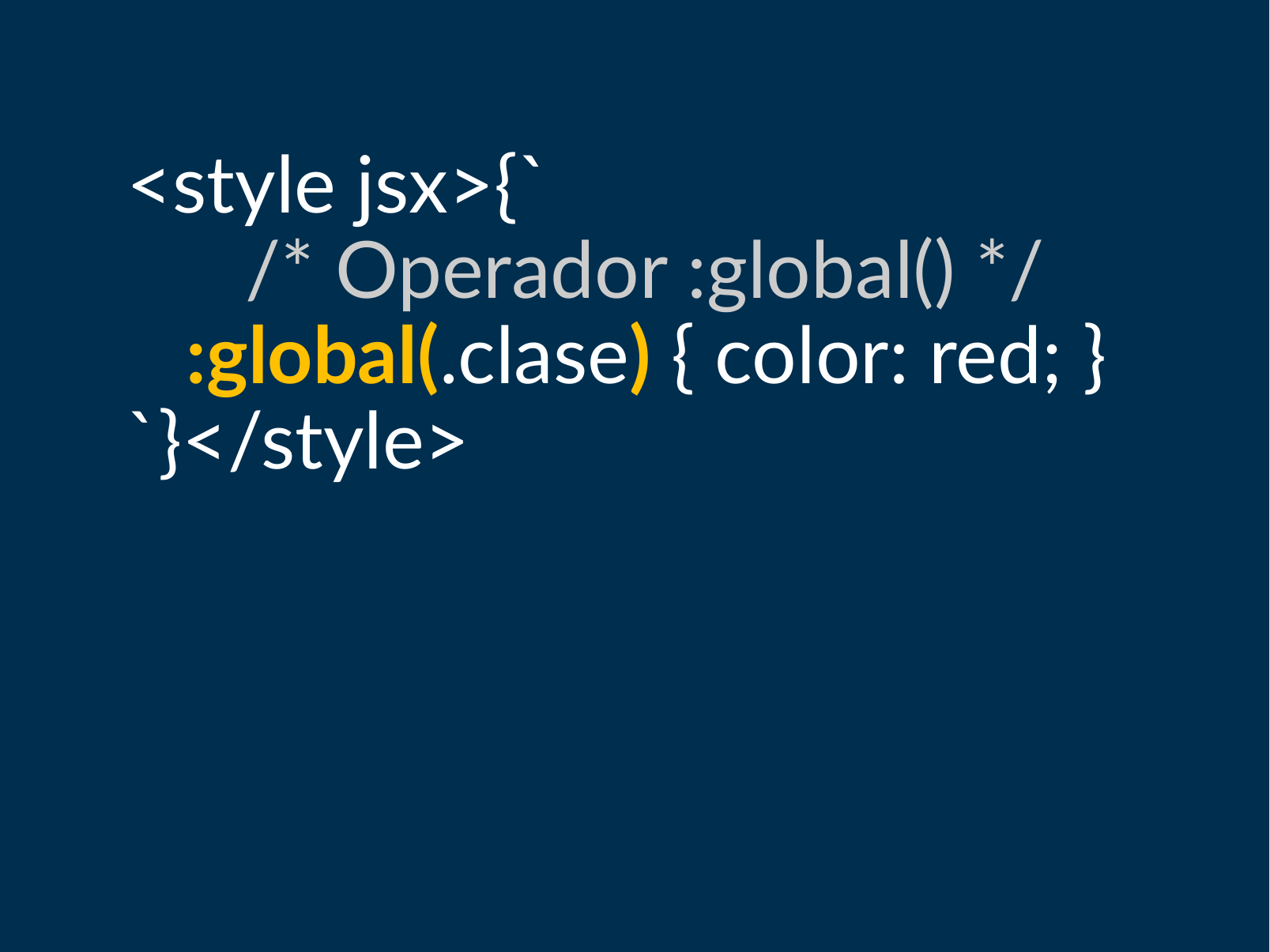

<style jsx>{`
	/* Operador :global() */
:global(.clase) { color: red; }
`}</style>